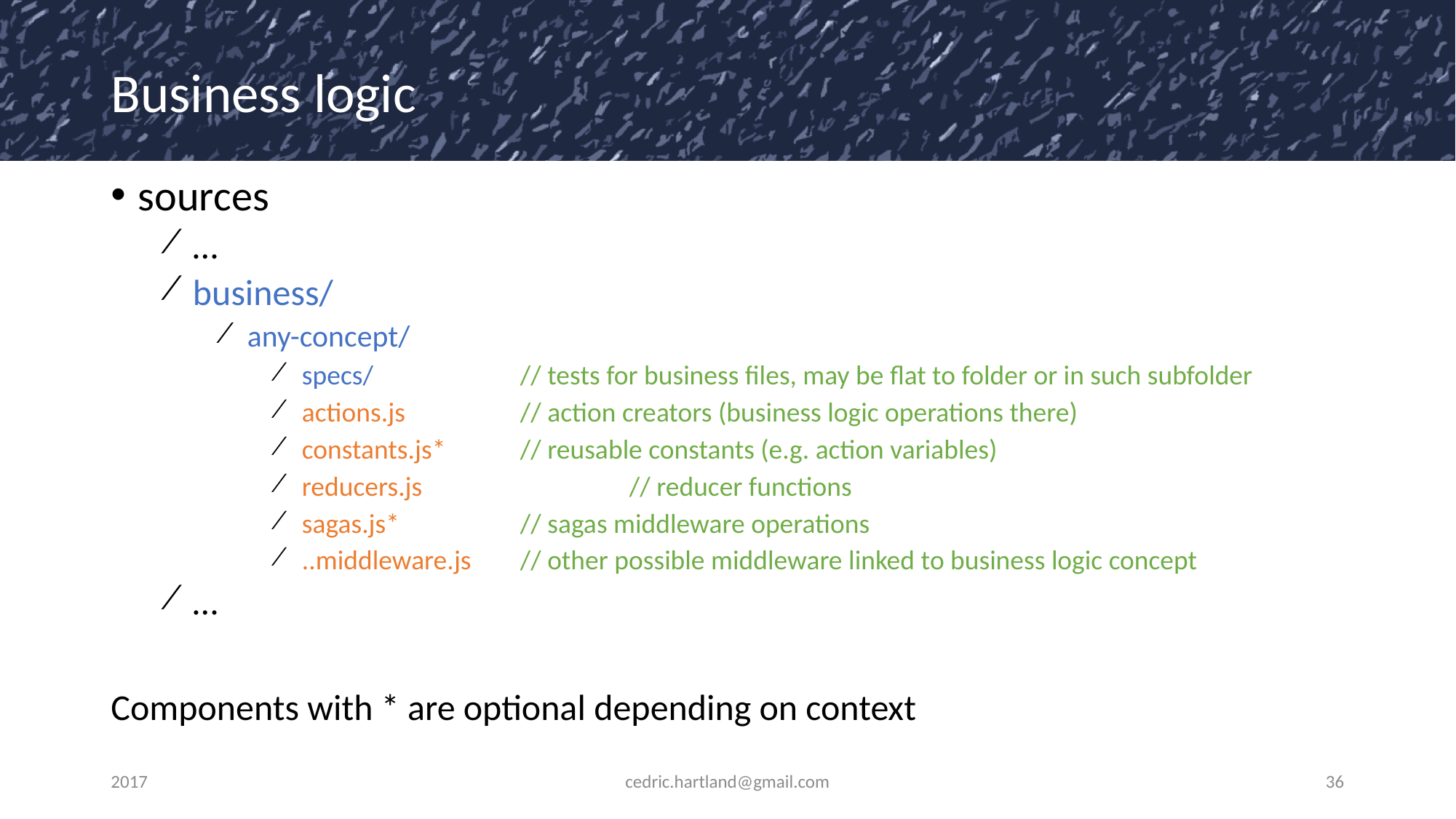

# Business logic
sources
…
business/
any-concept/
specs/		// tests for business files, may be flat to folder or in such subfolder
actions.js		// action creators (business logic operations there)
constants.js*	// reusable constants (e.g. action variables)
reducers.js 		// reducer functions
sagas.js*		// sagas middleware operations
..middleware.js	// other possible middleware linked to business logic concept
…

Components with * are optional depending on context
2017
cedric.hartland@gmail.com
36